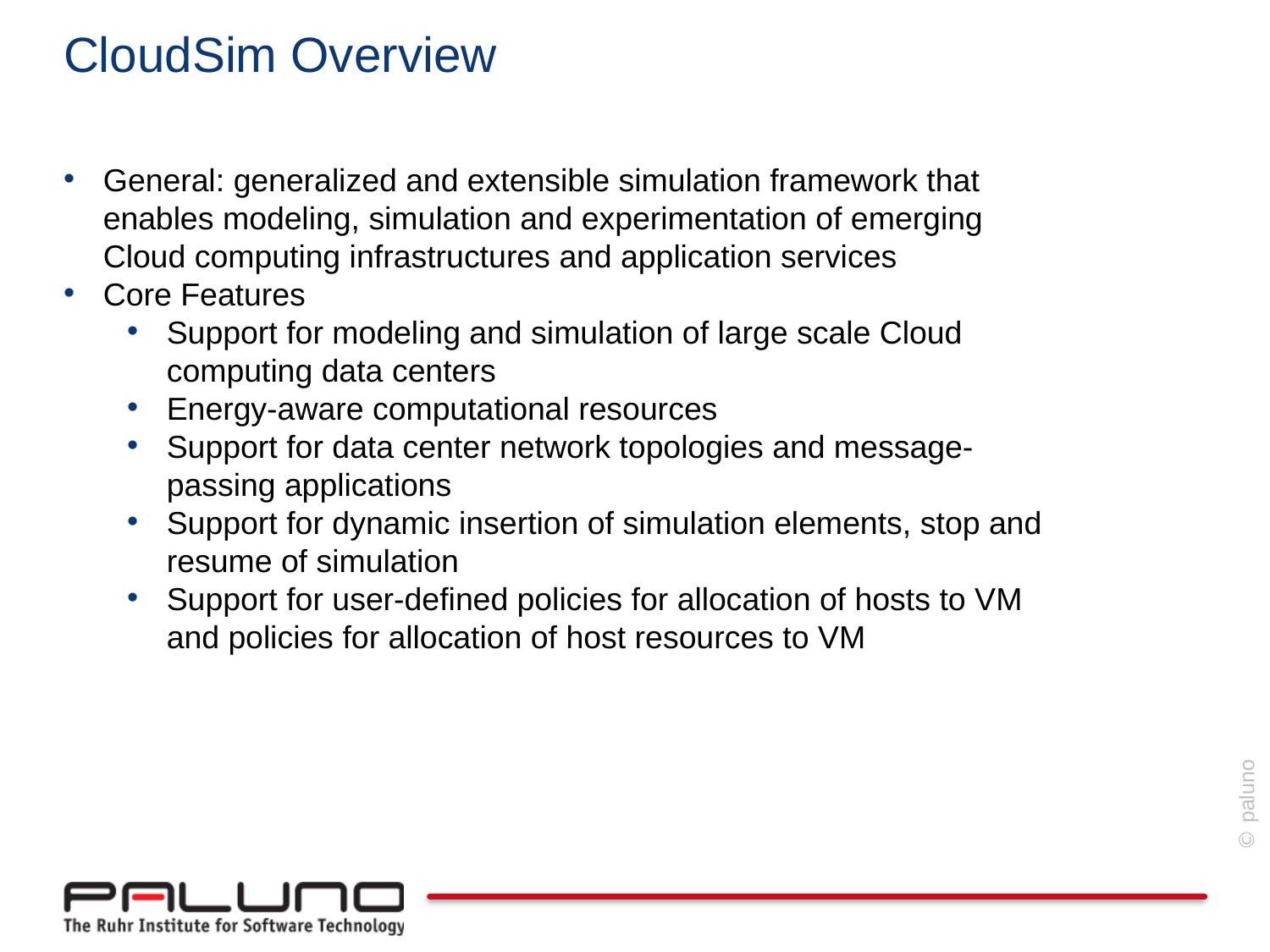

# CloudSim Overview
General: generalized and extensible simulation framework that enables modeling, simulation and experimentation of emerging Cloud computing infrastructures and application services
Core Features
Support for modeling and simulation of large scale Cloud computing data centers
Energy-aware computational resources
Support for data center network topologies and message-passing applications
Support for dynamic insertion of simulation elements, stop and resume of simulation
Support for user-defined policies for allocation of hosts to VM and policies for allocation of host resources to VM